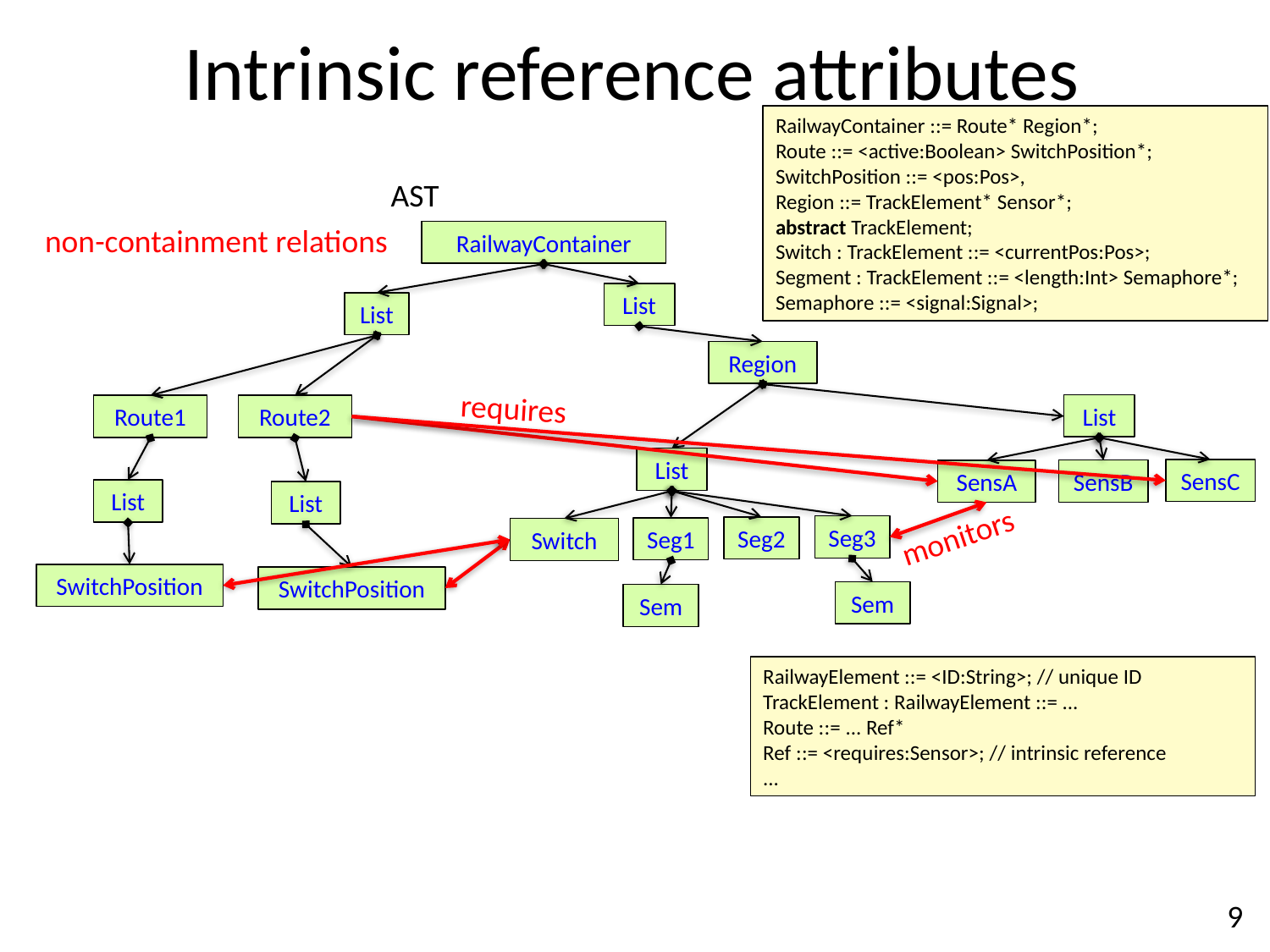

# Intrinsic reference attributes
RailwayContainer ::= Route* Region*;
Route ::= <active:Boolean> SwitchPosition*;
SwitchPosition ::= <pos:Pos>,
Region ::= TrackElement* Sensor*;
abstract TrackElement;
Switch : TrackElement ::= <currentPos:Pos>;
Segment : TrackElement ::= <length:Int> Semaphore*;
Semaphore ::= <signal:Signal>;
AST
RailwayContainer
List
List
Region
List
Route2
Route1
List
SensC
SensB
SensA
List
List
Seg3
Seg2
Seg1
Switch
SwitchPosition
SwitchPosition
Sem
Sem

non-containment relations
requires
monitors
RailwayElement ::= <ID:String>; // unique ID
TrackElement : RailwayElement ::= ...
Route ::= ... Ref*
Ref ::= <requires:Sensor>; // intrinsic reference
...
9